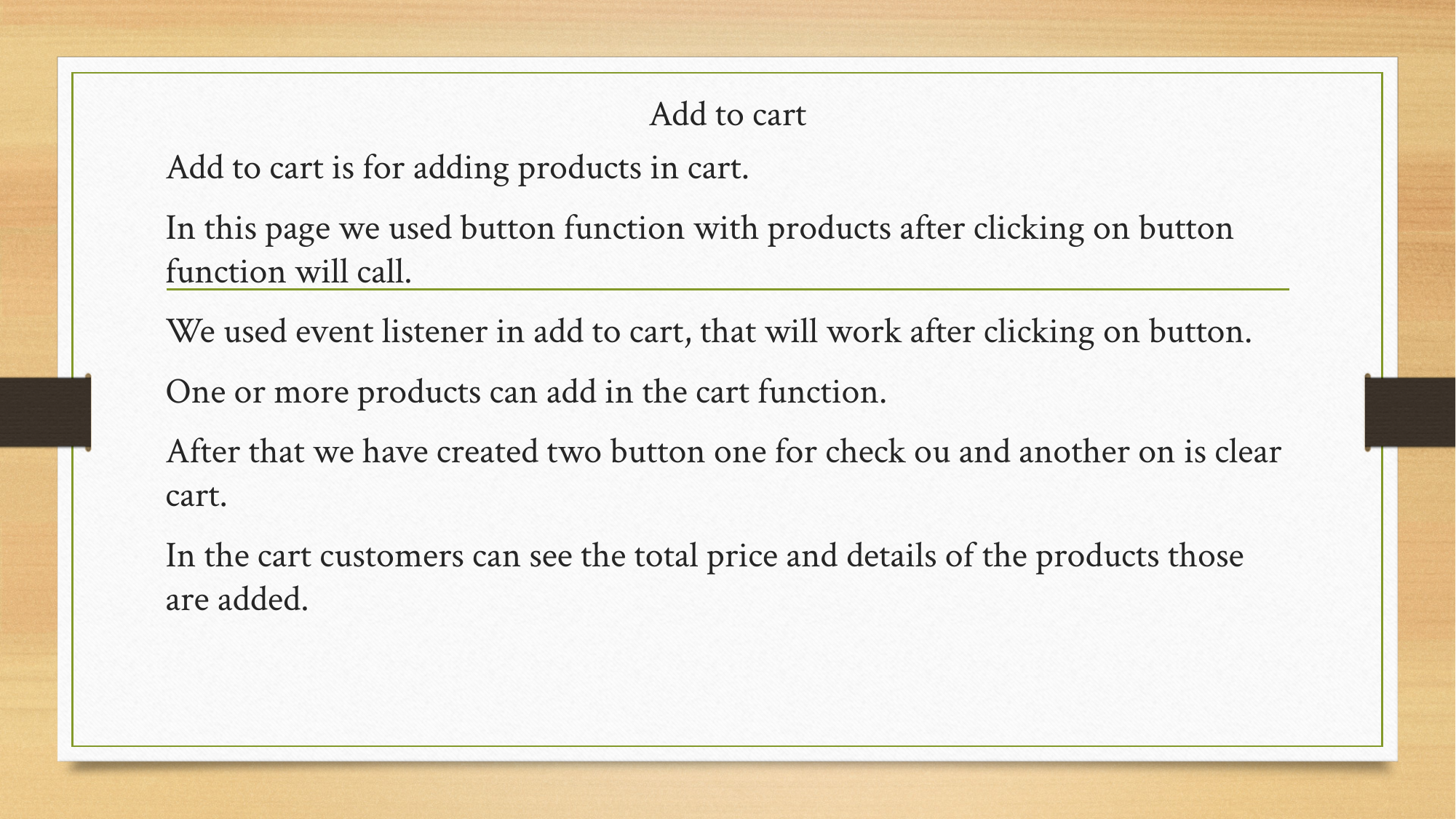

# Add to cart
Add to cart is for adding products in cart.
In this page we used button function with products after clicking on button function will call.
We used event listener in add to cart, that will work after clicking on button.
One or more products can add in the cart function.
After that we have created two button one for check ou and another on is clear cart.
In the cart customers can see the total price and details of the products those are added.